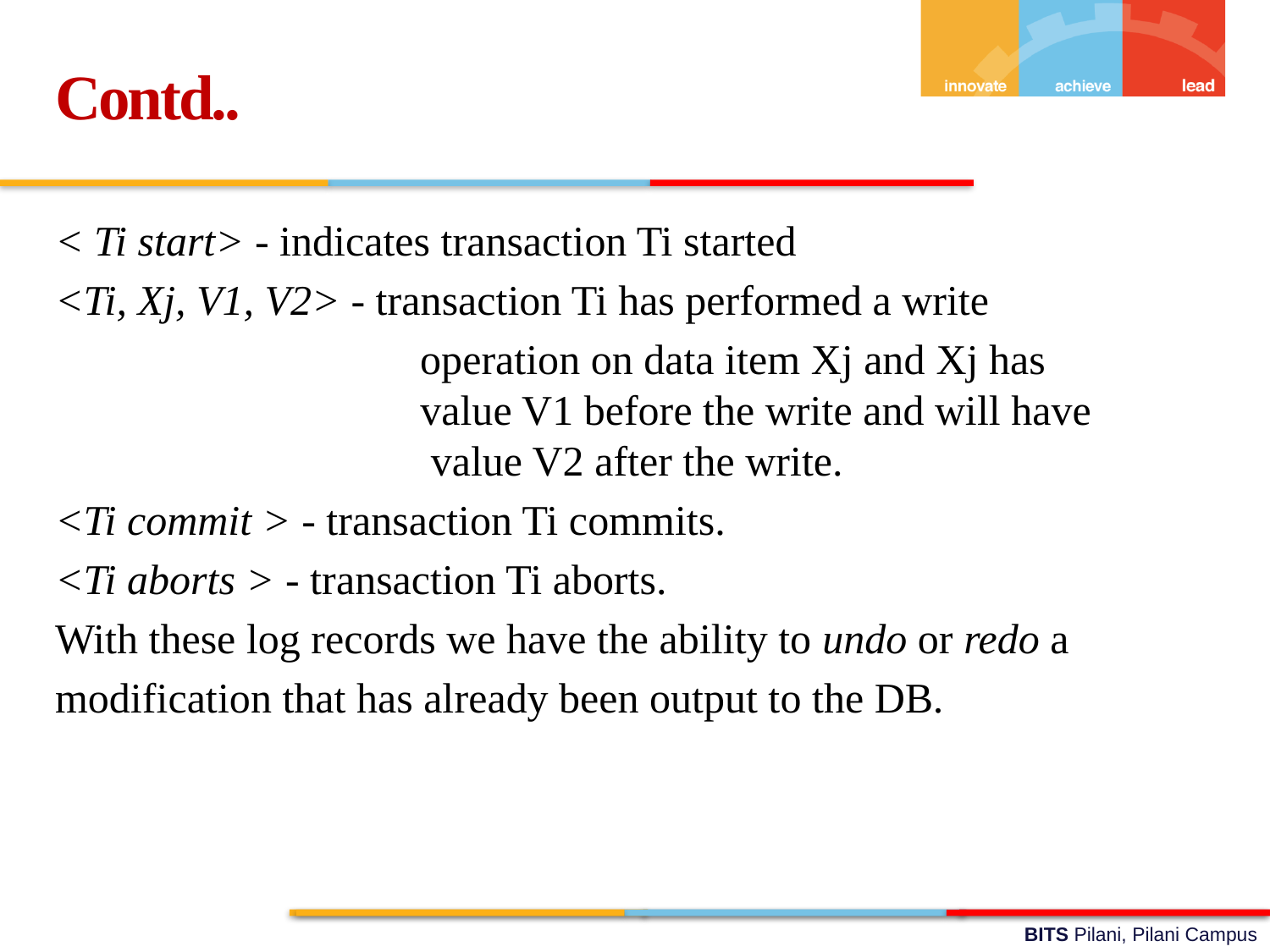

Contd..
< Ti start> - indicates transaction Ti started
<Ti, Xj, V1, V2> - transaction Ti has performed a write
			      operation on data item Xj and Xj has 		                  value V1 before the write and will have   		       value V2 after the write.
<Ti commit > - transaction Ti commits.
<Ti aborts > - transaction Ti aborts.
With these log records we have the ability to undo or redo a
modification that has already been output to the DB.